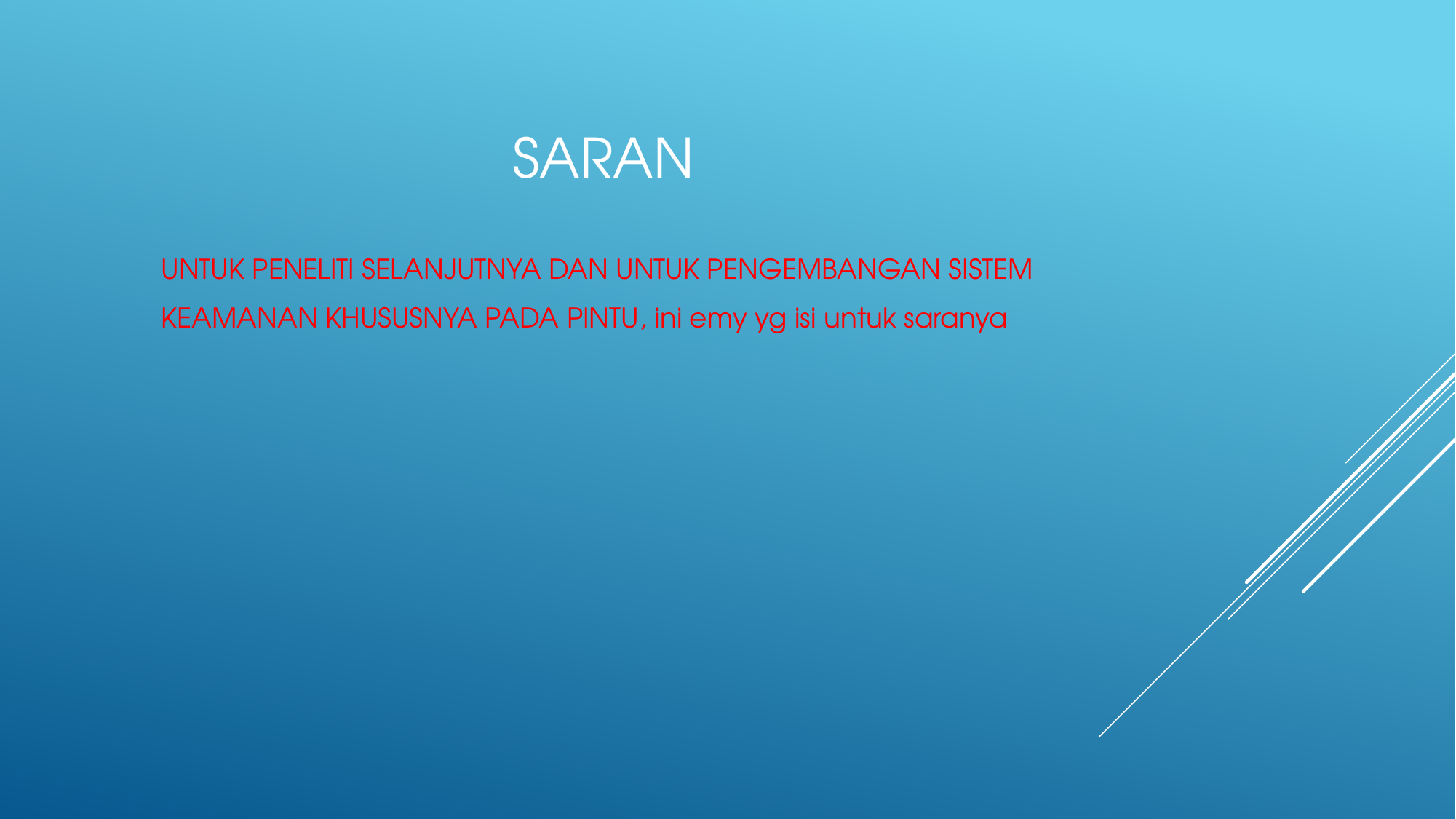

# SARAN
UNTUK PENELITI SELANJUTNYA DAN UNTUK PENGEMBANGAN SISTEM KEAMANAN KHUSUSNYA PADA PINTU, ini emy yg isi untuk saranya